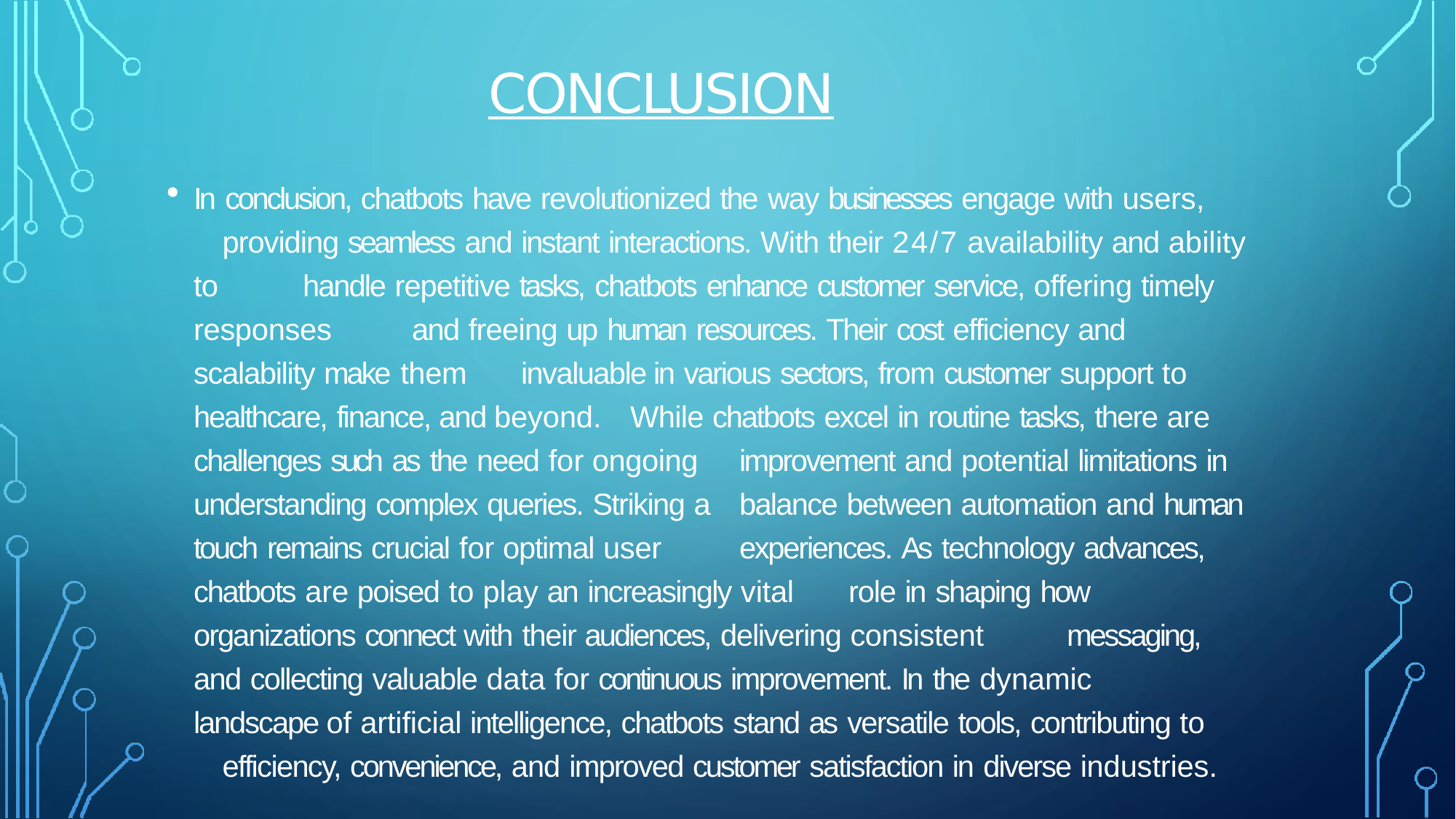

# CONCLUSION
In conclusion, chatbots have revolutionized the way businesses engage with users, 	providing seamless and instant interactions. With their 24/7 availability and ability to 	handle repetitive tasks, chatbots enhance customer service, offering timely responses 	and freeing up human resources. Their cost efficiency and scalability make them 	invaluable in various sectors, from customer support to healthcare, finance, and beyond. 	While chatbots excel in routine tasks, there are challenges such as the need for ongoing 	improvement and potential limitations in understanding complex queries. Striking a 	balance between automation and human touch remains crucial for optimal user 	experiences. As technology advances, chatbots are poised to play an increasingly vital 	role in shaping how organizations connect with their audiences, delivering consistent 	messaging, and collecting valuable data for continuous improvement. In the dynamic 	landscape of artificial intelligence, chatbots stand as versatile tools, contributing to 	efficiency, convenience, and improved customer satisfaction in diverse industries.